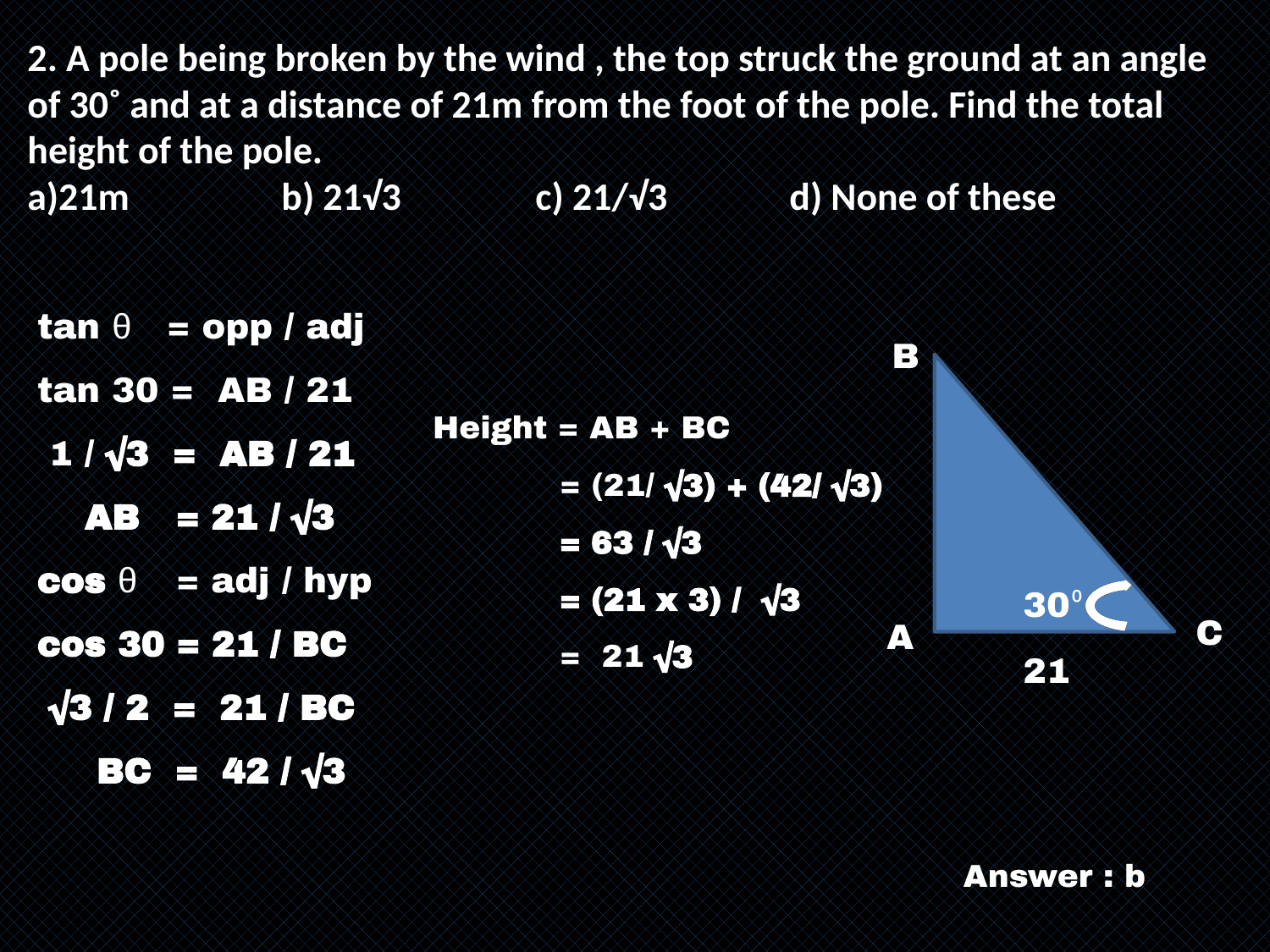

2. A pole being broken by the wind , the top struck the ground at an angle of 30˚ and at a distance of 21m from the foot of the pole. Find the total height of the pole.
a)21m		b) 21√3		c) 21/√3 	d) None of these
tan θ   = opp / adj
tan 30 =  AB / 21
 1 / √3  =  AB / 21
    AB	 = 21 / √3
cos θ	 = adj / hyp
cos 30 = 21 / BC
 √3 / 2  =  21 / BC
     BC  =  42 / √3

B

Height = AB + BC
	= (21/ √3) + (42/ √3)
	= 63 / √3
	= (21 x 3) /  √3
	=  21 √3

30⁰

C
A
21
Answer : b